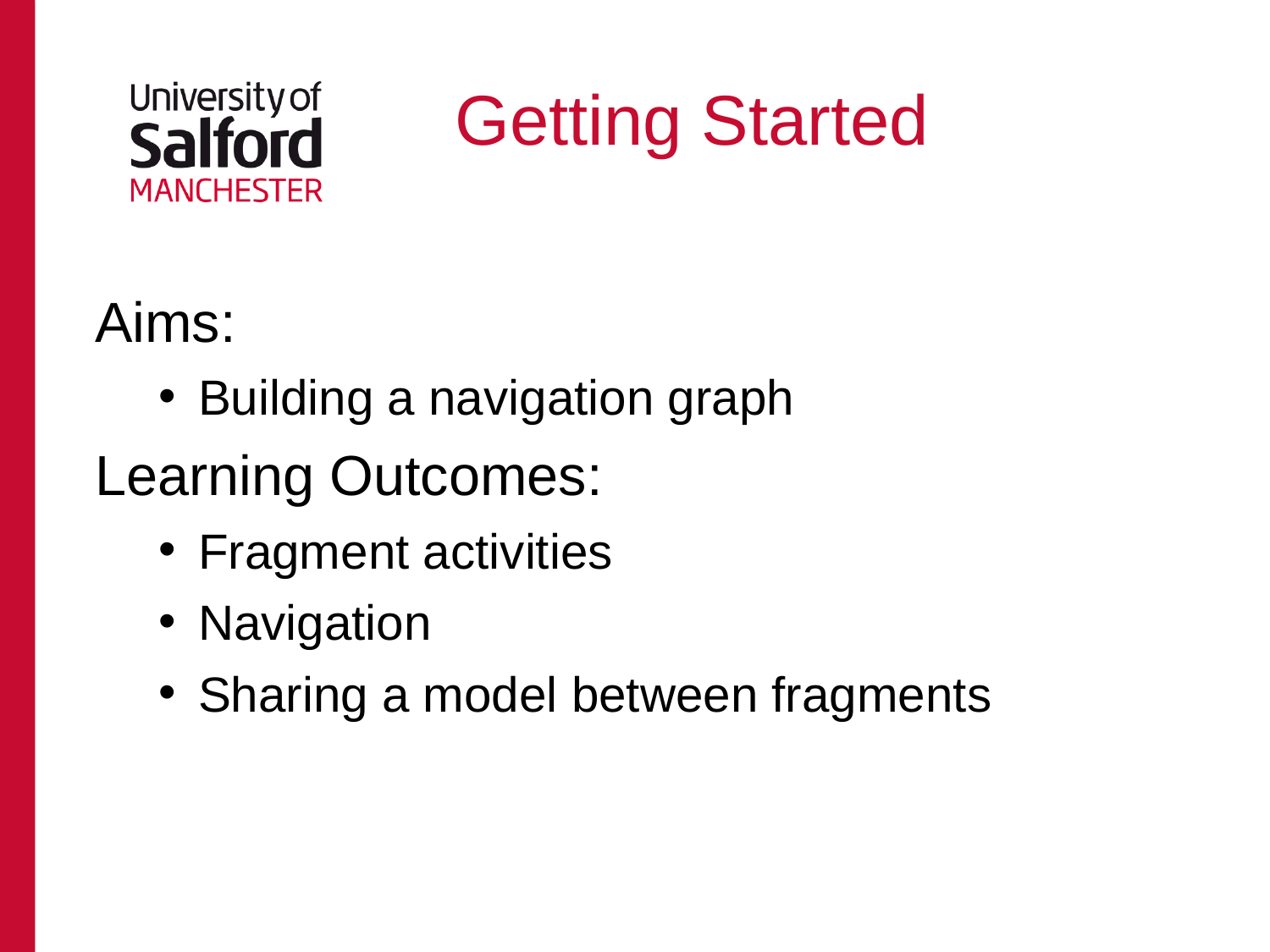

# Getting Started
Aims:
Building a navigation graph
Learning Outcomes:
Fragment activities
Navigation
Sharing a model between fragments